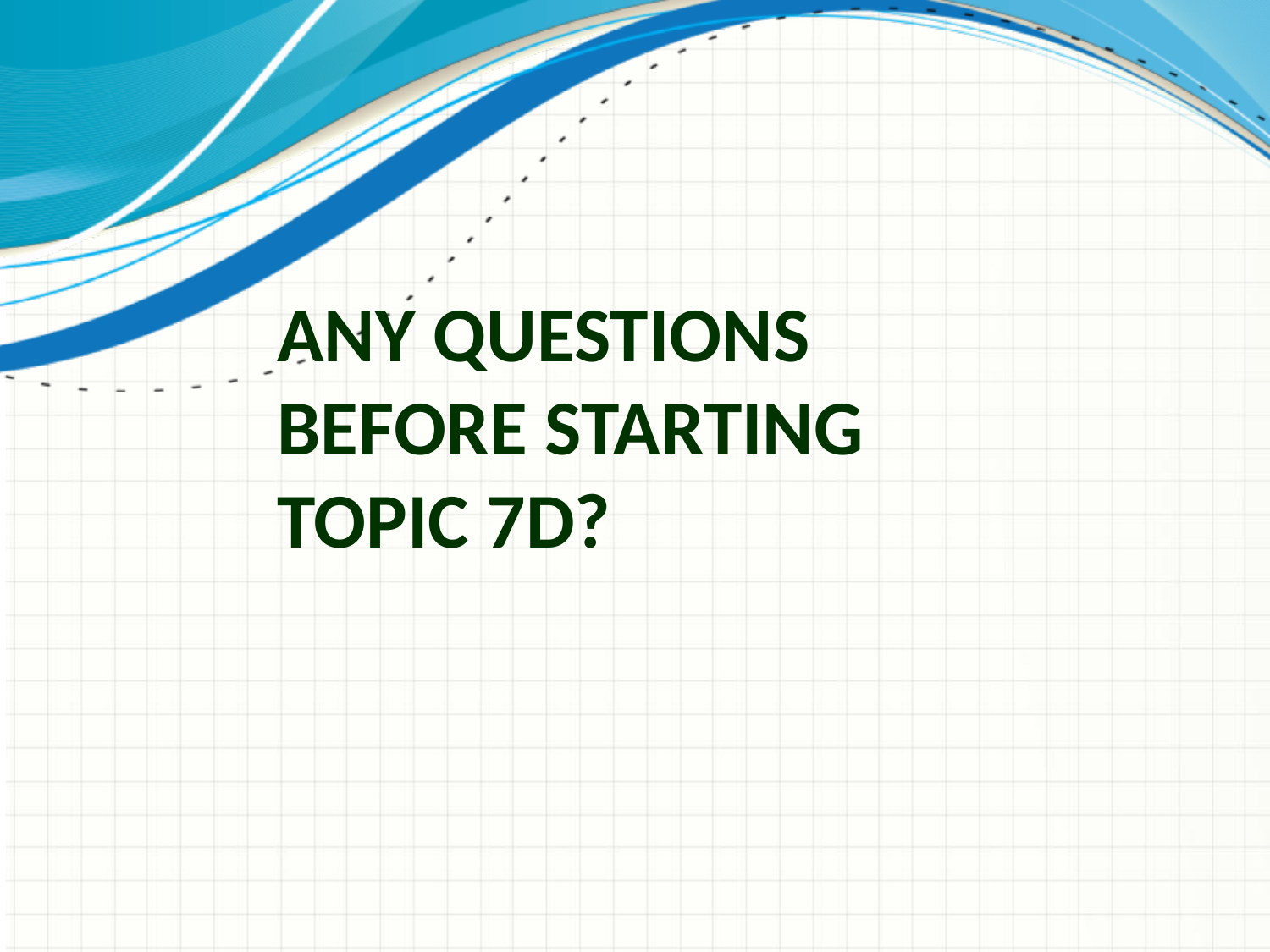

# Any Questions Before Starting Topic 7d?